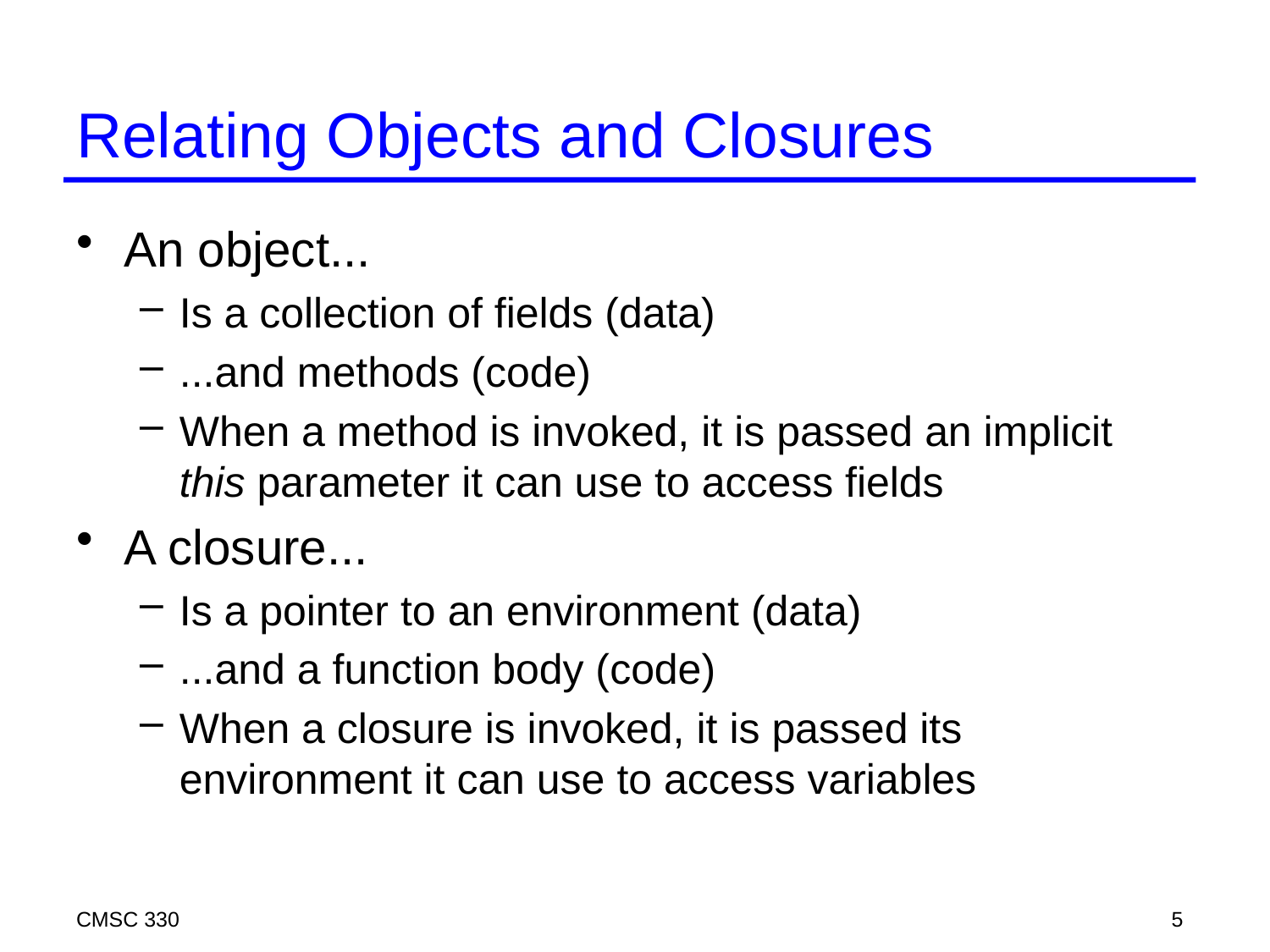

# Relating Objects and Closures
An object...
Is a collection of fields (data)
...and methods (code)
When a method is invoked, it is passed an implicit this parameter it can use to access fields
A closure...
Is a pointer to an environment (data)
...and a function body (code)
When a closure is invoked, it is passed its environment it can use to access variables
CMSC 330
5